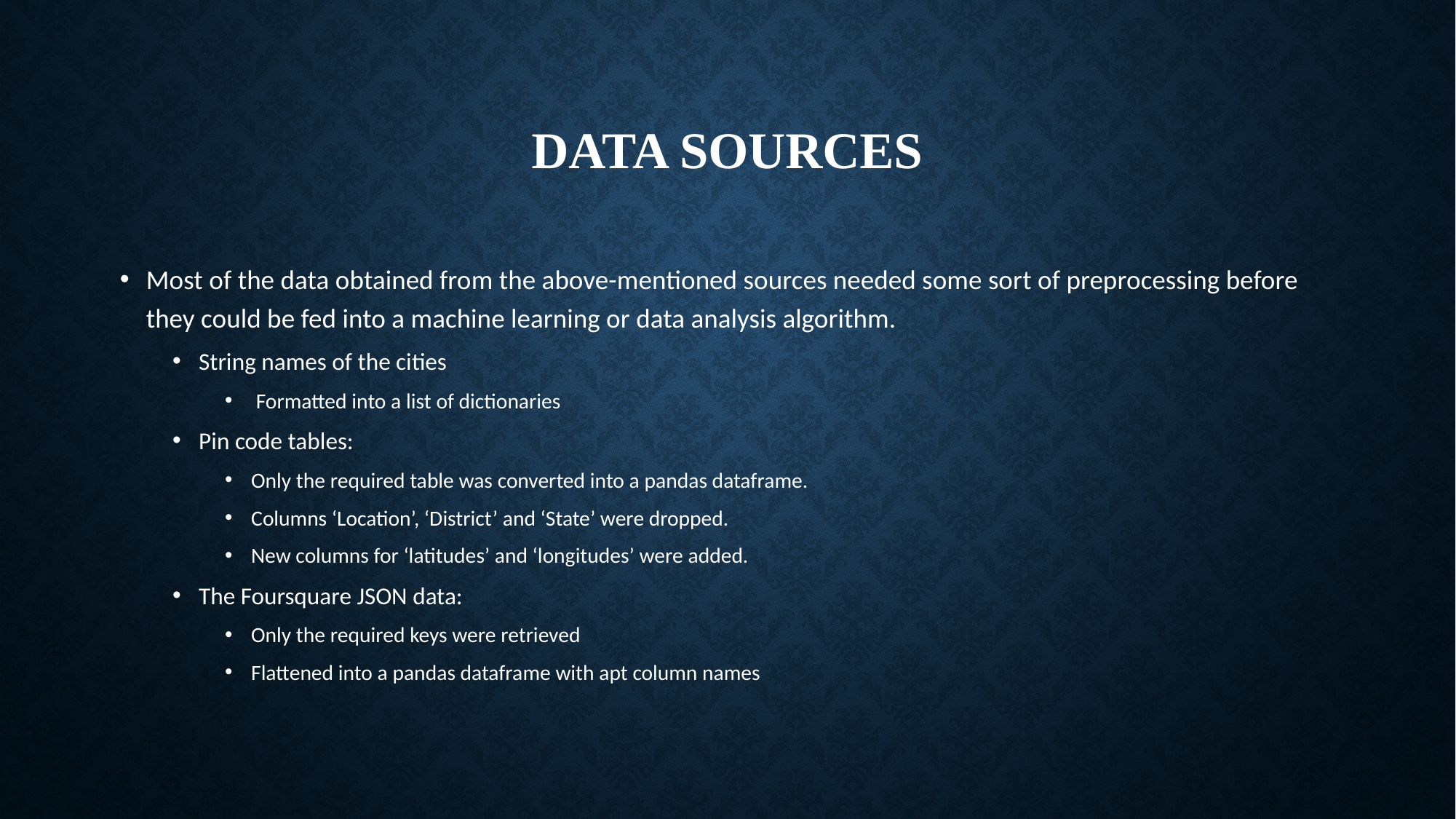

# Data Sources
Most of the data obtained from the above-mentioned sources needed some sort of preprocessing before they could be fed into a machine learning or data analysis algorithm.
String names of the cities
 Formatted into a list of dictionaries
Pin code tables:
Only the required table was converted into a pandas dataframe.
Columns ‘Location’, ‘District’ and ‘State’ were dropped.
New columns for ‘latitudes’ and ‘longitudes’ were added.
The Foursquare JSON data:
Only the required keys were retrieved
Flattened into a pandas dataframe with apt column names